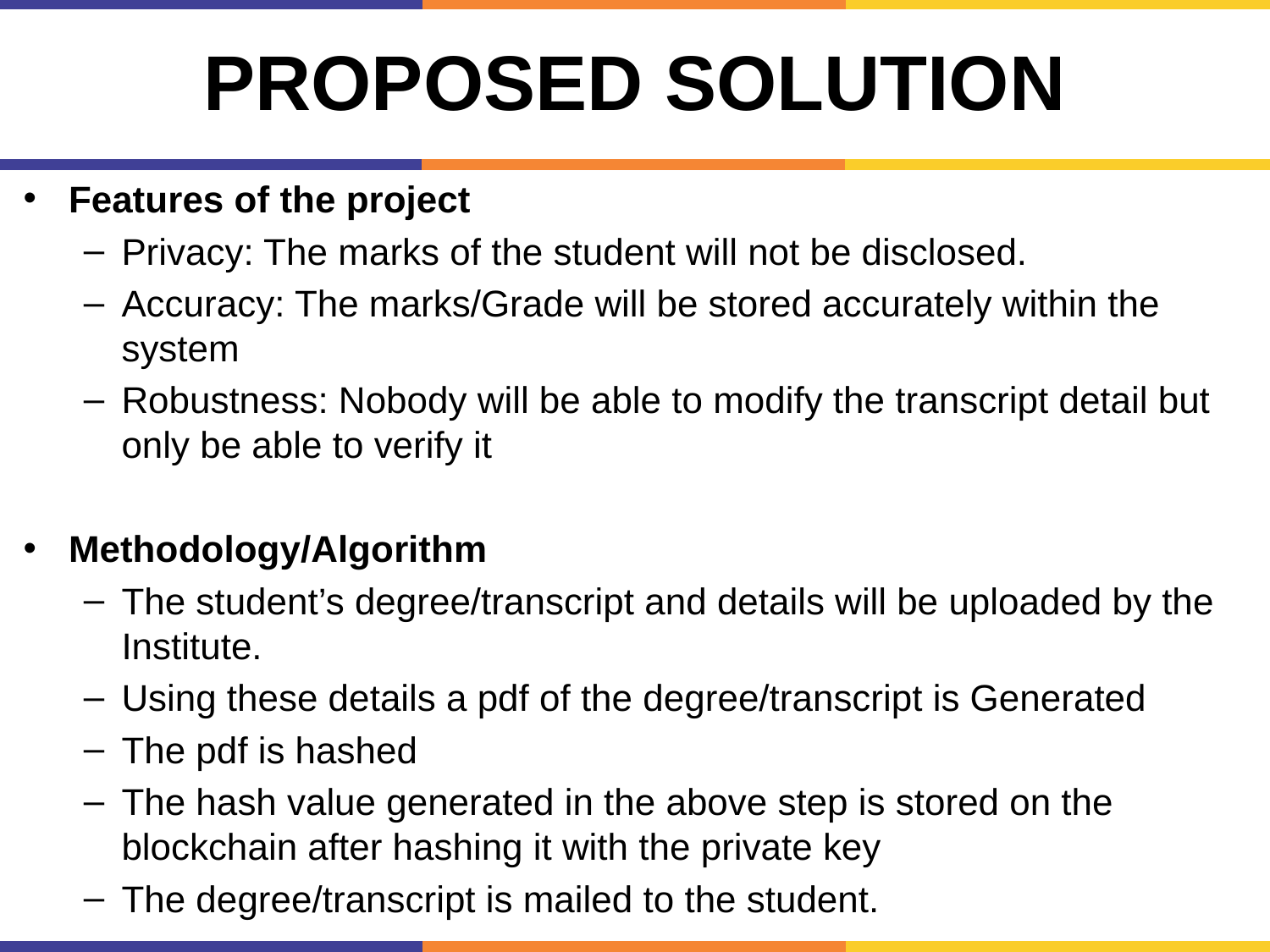

# Proposed Solution
Features of the project
Privacy: The marks of the student will not be disclosed.
Accuracy: The marks/Grade will be stored accurately within the system
Robustness: Nobody will be able to modify the transcript detail but only be able to verify it

Methodology/Algorithm
The student’s degree/transcript and details will be uploaded by the Institute.
Using these details a pdf of the degree/transcript is Generated
The pdf is hashed
The hash value generated in the above step is stored on the blockchain after hashing it with the private key
The degree/transcript is mailed to the student.